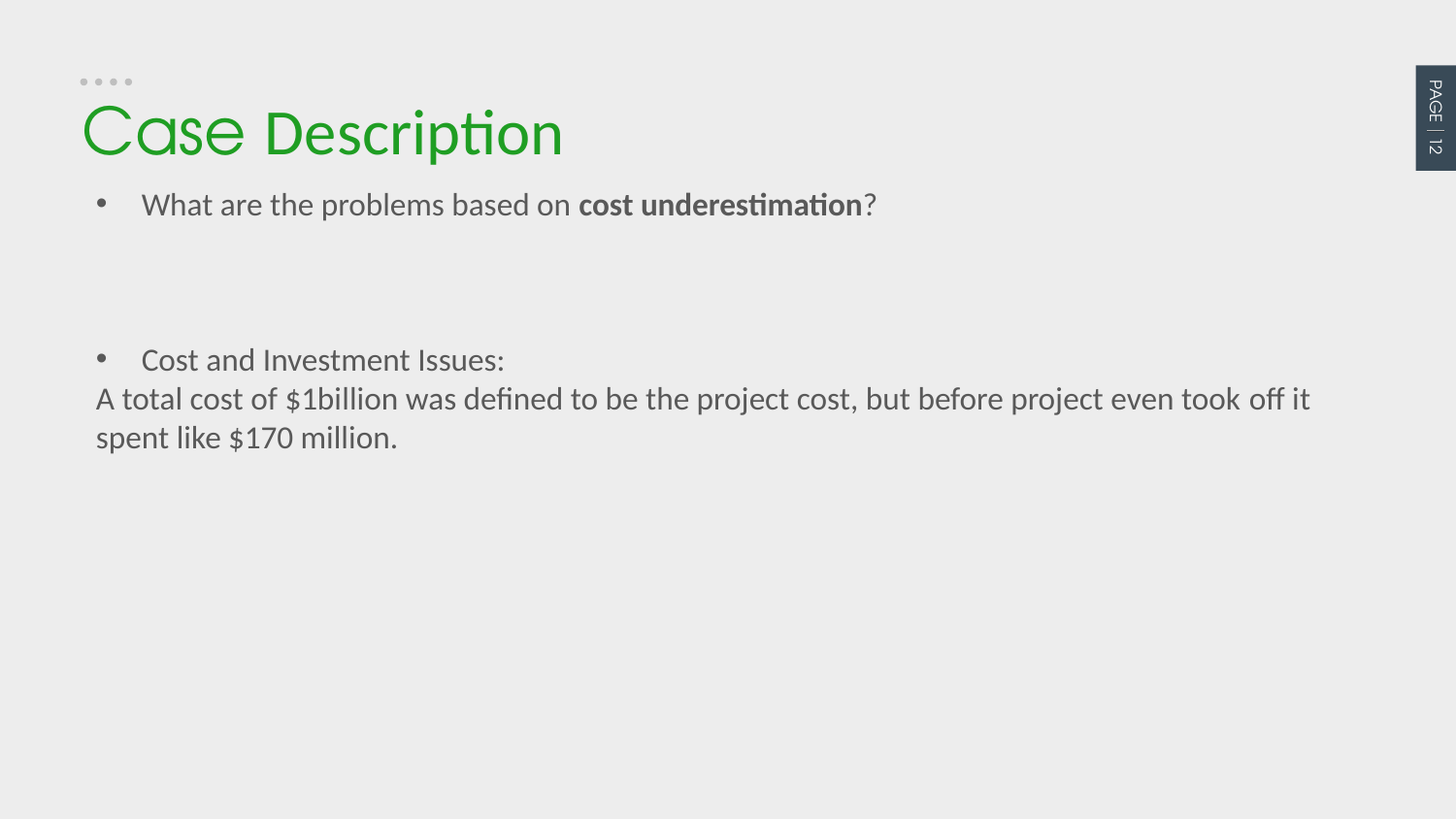

PAGE   12
Case Description
What are the problems based on cost underestimation?

Cost and Investment Issues:
A total cost of $1billion was defined to be the project cost, but before project even took off it spent like $170 million.